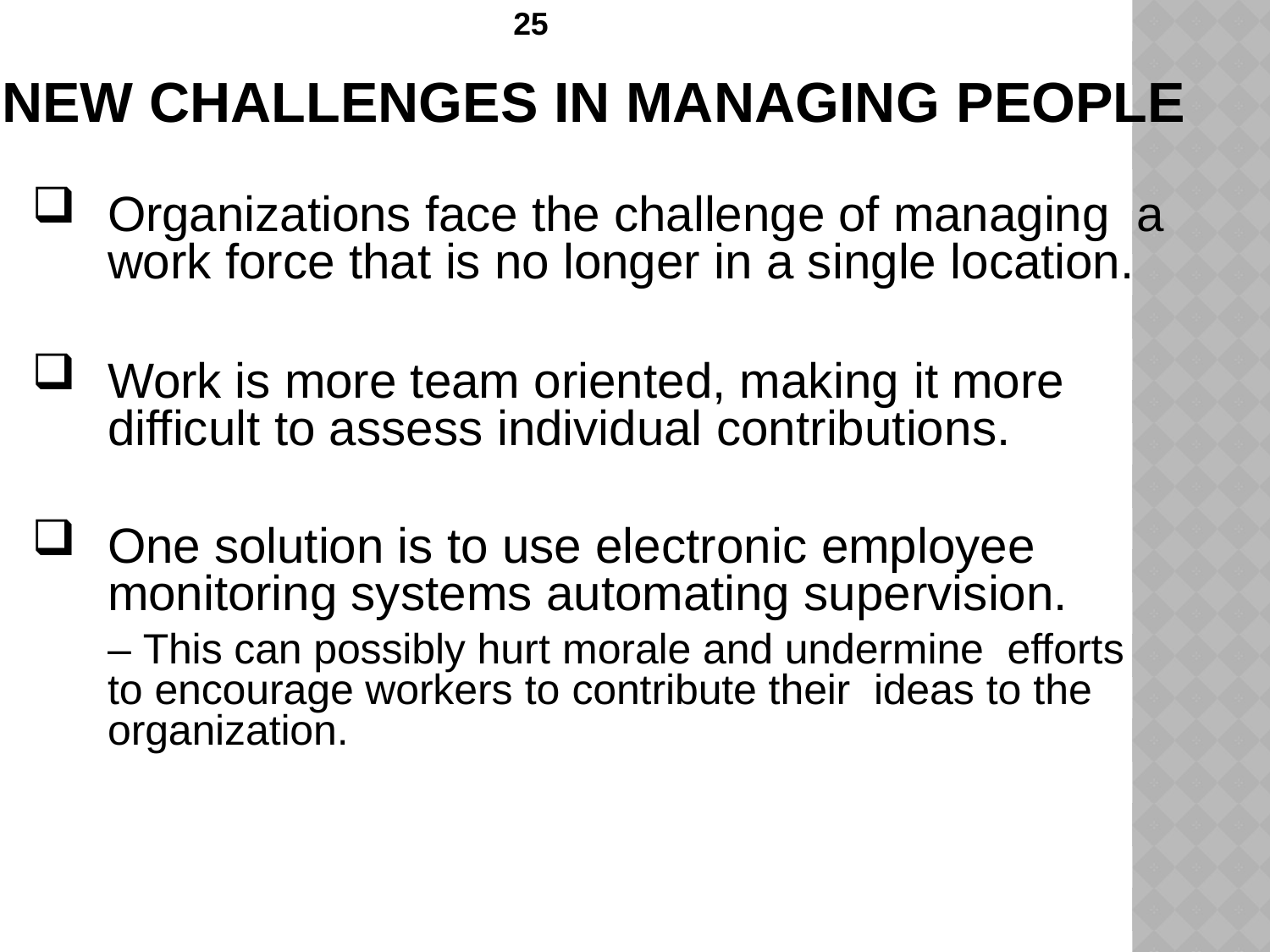

# New Challenges in Managing People
Organizations face the challenge of managing  a work force that is no longer in a single location.

Work is more team oriented, making it more  difficult to assess individual contributions.

One solution is to use electronic employee  monitoring systems automating supervision.
	– This can possibly hurt morale and undermine  efforts to encourage workers to contribute their  ideas to the organization.